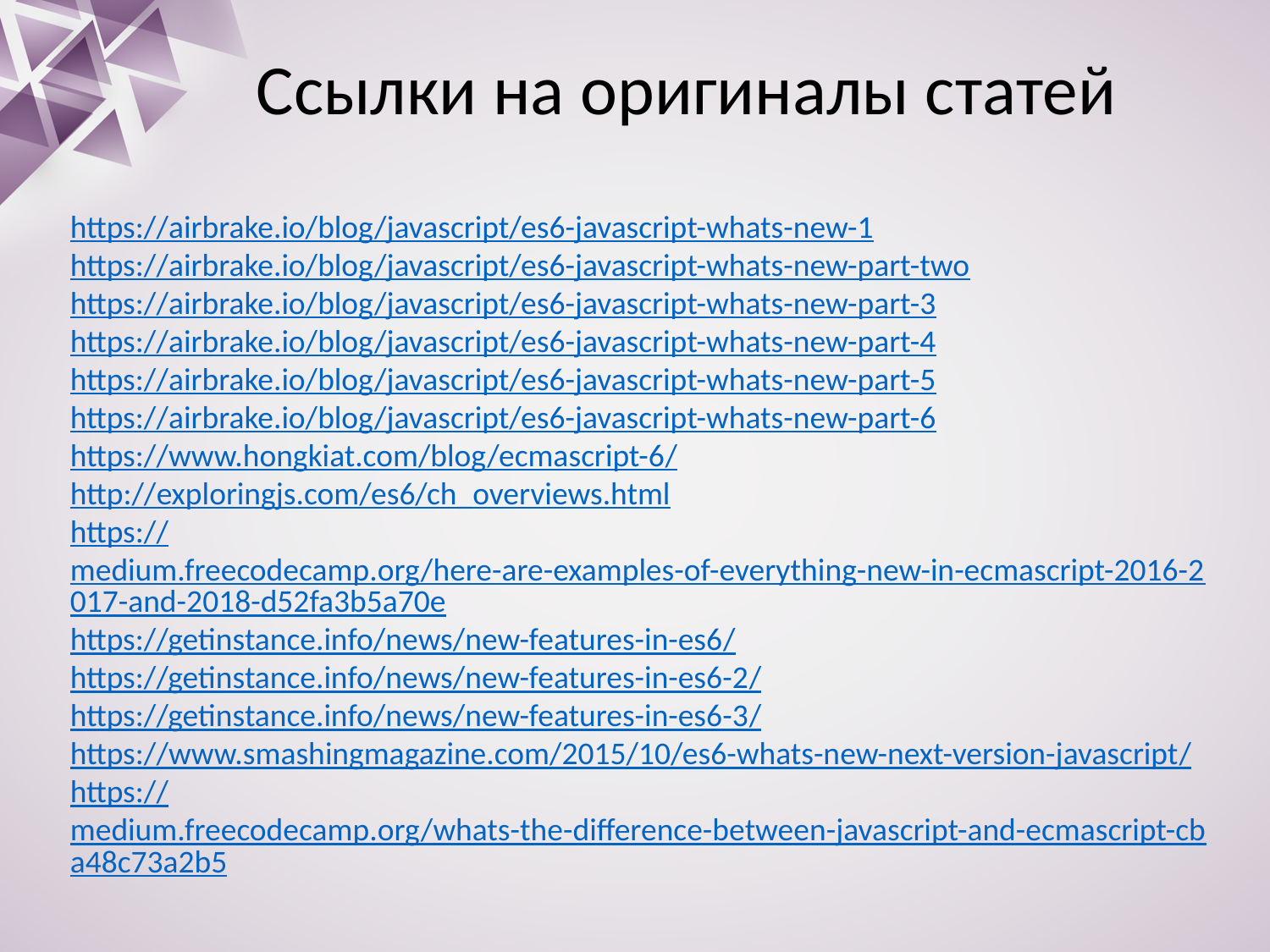

# Ссылки на оригиналы статей
https://airbrake.io/blog/javascript/es6-javascript-whats-new-1
https://airbrake.io/blog/javascript/es6-javascript-whats-new-part-two
https://airbrake.io/blog/javascript/es6-javascript-whats-new-part-3
https://airbrake.io/blog/javascript/es6-javascript-whats-new-part-4
https://airbrake.io/blog/javascript/es6-javascript-whats-new-part-5
https://airbrake.io/blog/javascript/es6-javascript-whats-new-part-6
https://www.hongkiat.com/blog/ecmascript-6/
http://exploringjs.com/es6/ch_overviews.html
https://medium.freecodecamp.org/here-are-examples-of-everything-new-in-ecmascript-2016-2017-and-2018-d52fa3b5a70e
https://getinstance.info/news/new-features-in-es6/
https://getinstance.info/news/new-features-in-es6-2/
https://getinstance.info/news/new-features-in-es6-3/
https://www.smashingmagazine.com/2015/10/es6-whats-new-next-version-javascript/
https://medium.freecodecamp.org/whats-the-difference-between-javascript-and-ecmascript-cba48c73a2b5